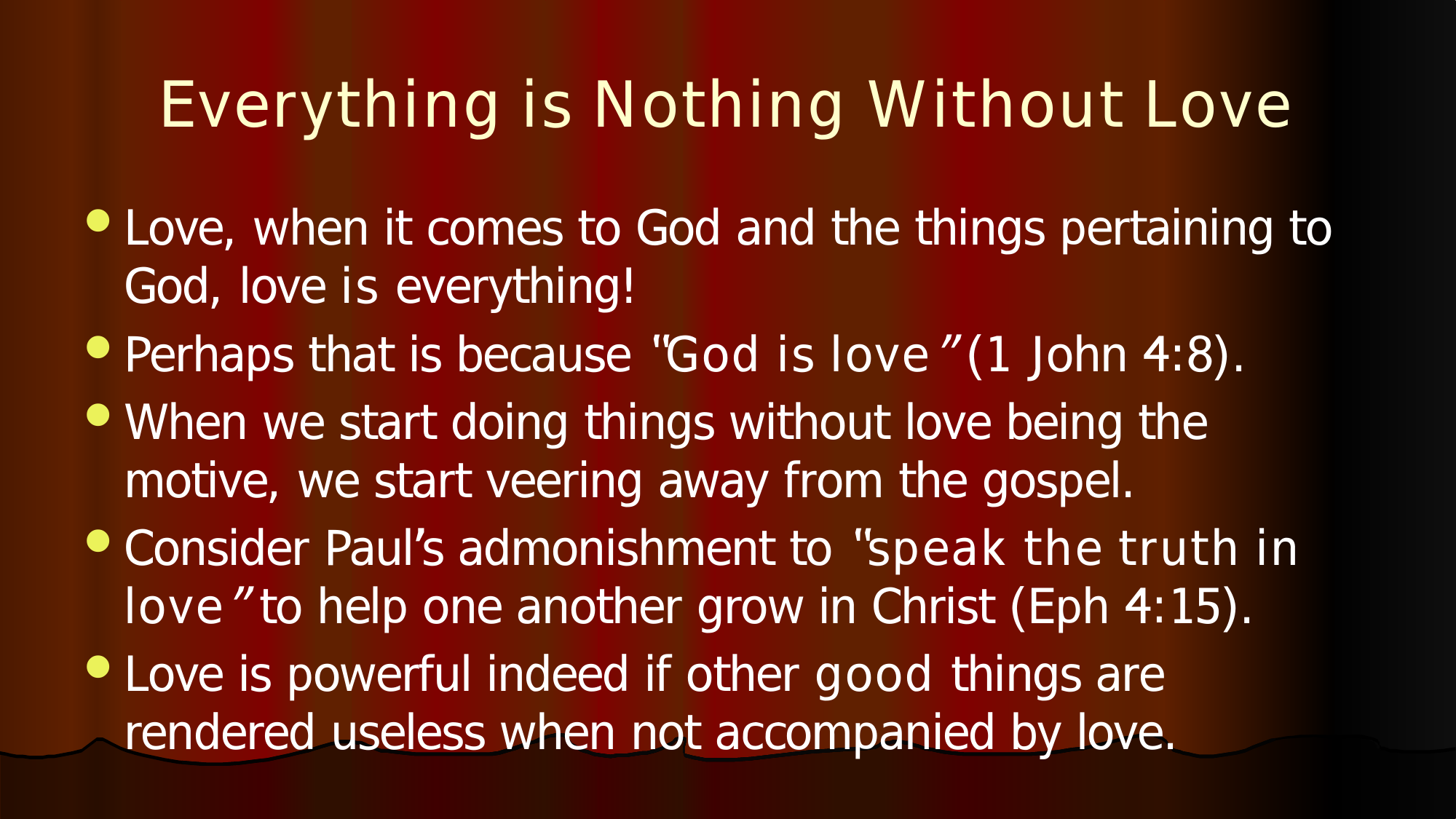

# Everything is Nothing Without Love
Love, when it comes to God and the things pertaining to God, love is everything!
Perhaps that is because “God is love” (1 John 4:8).
When we start doing things without love being the motive, we start veering away from the gospel.
Consider Paul’s admonishment to “speak the truth in love” to help one another grow in Christ (Eph 4:15).
Love is powerful indeed if other good things are rendered useless when not accompanied by love.